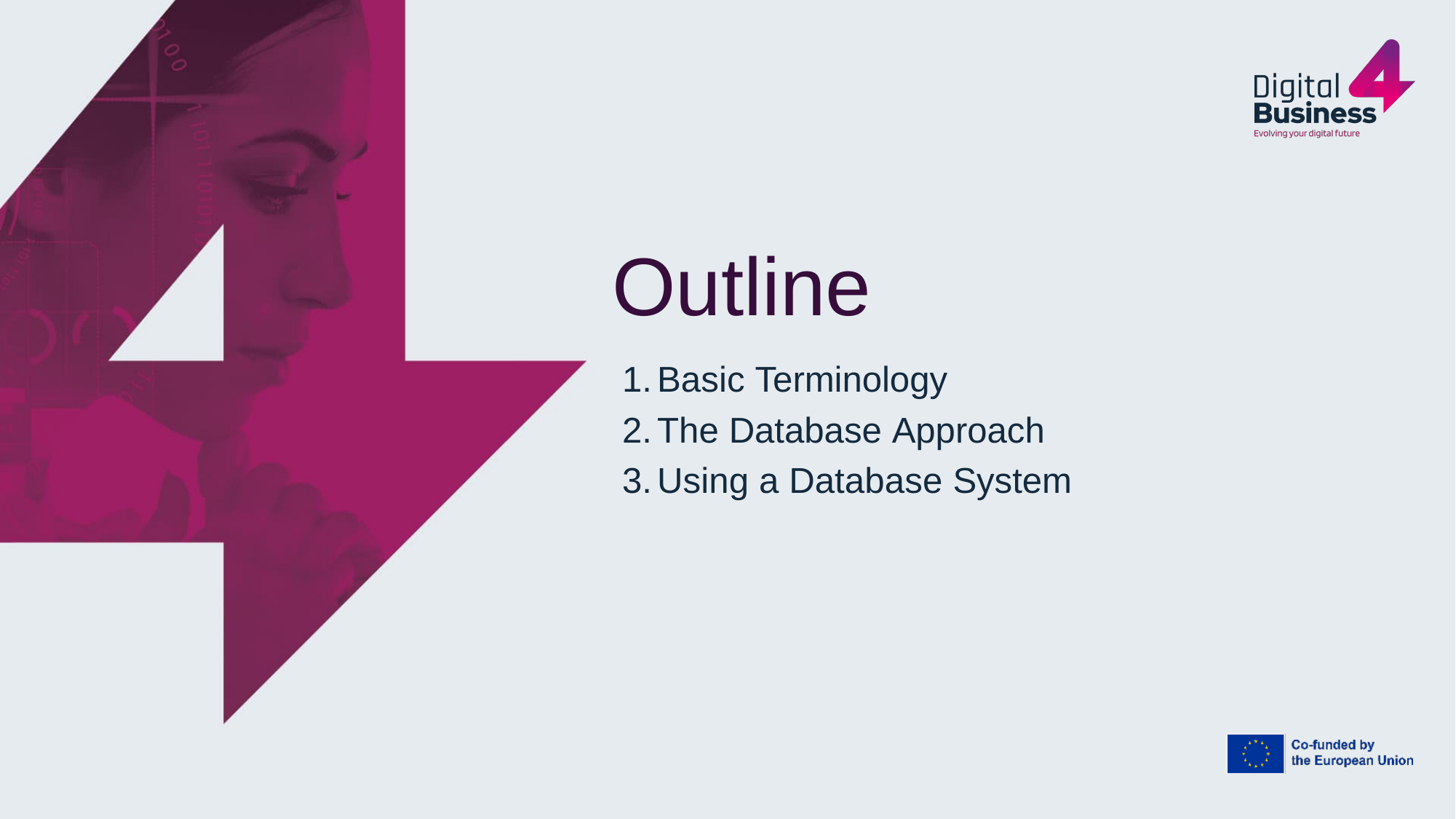

Outline
Basic Terminology
The Database Approach
Using a Database System